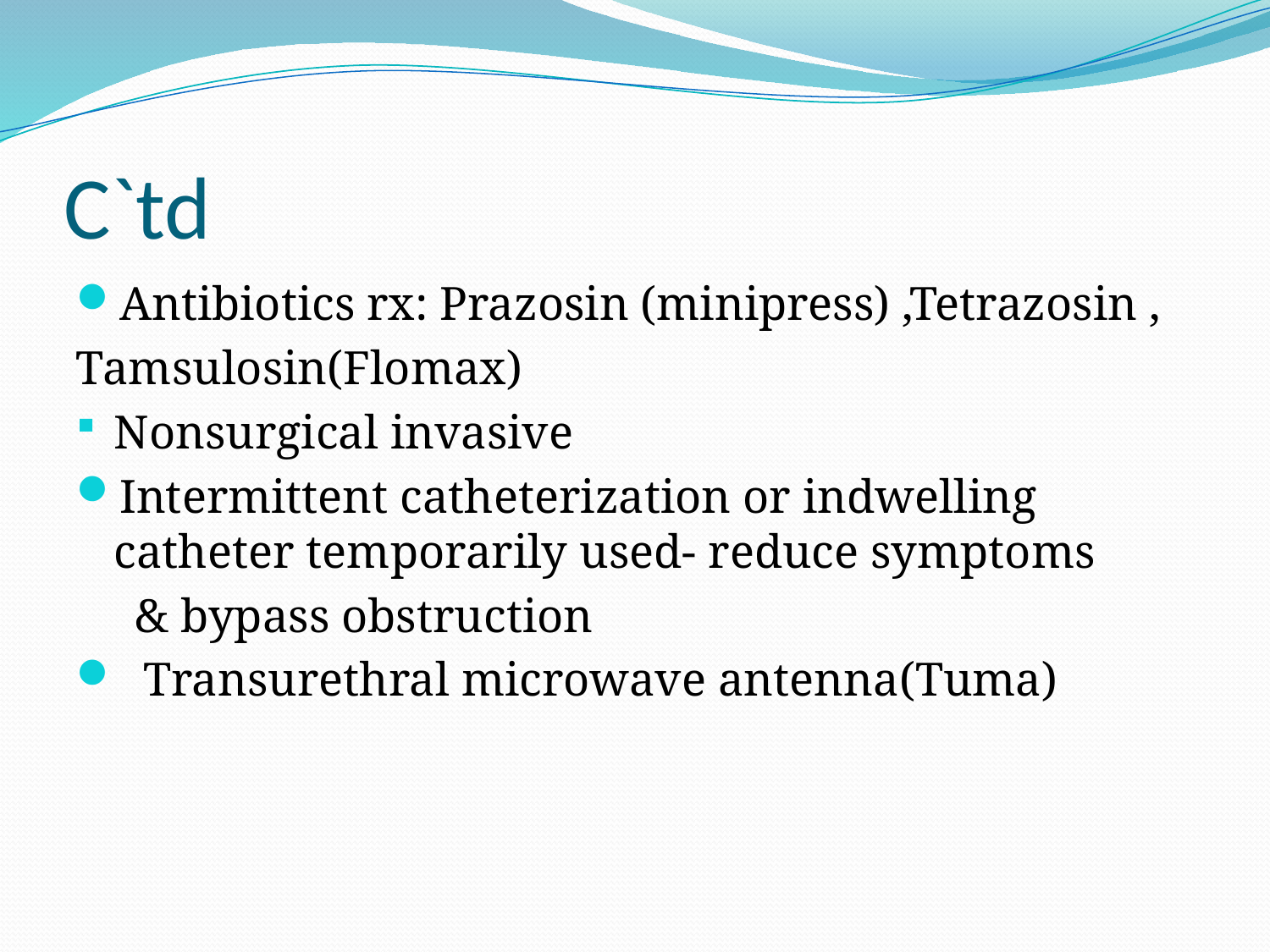

# C`td
Antibiotics rx: Prazosin (minipress) ,Tetrazosin ,
Tamsulosin(Flomax)
Nonsurgical invasive
Intermittent catheterization or indwelling catheter temporarily used- reduce symptoms
     & bypass obstruction
  Transurethral microwave antenna(Tuma)